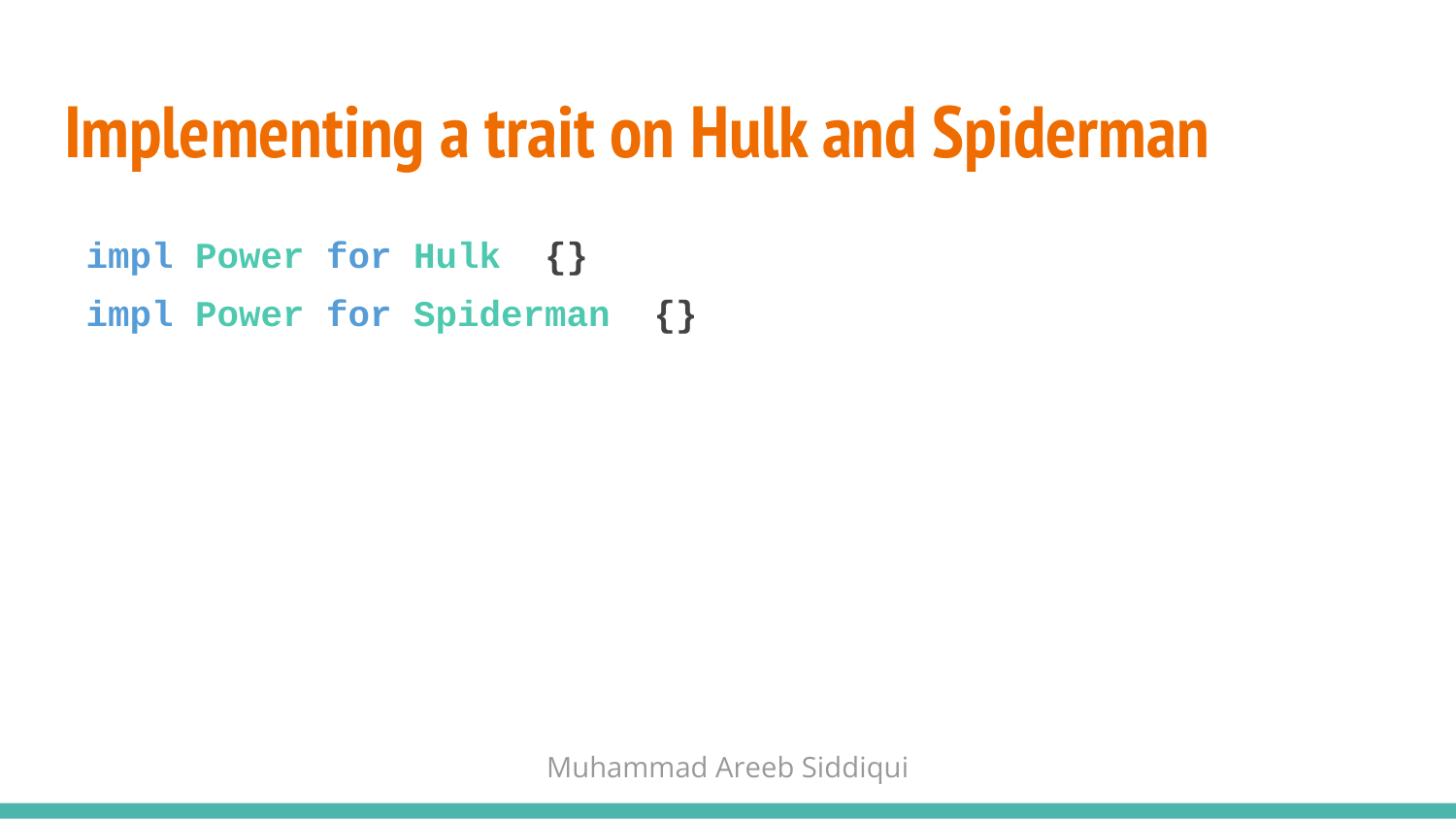

# Implementing a trait on Hulk and Spiderman
 impl Power for Hulk  {}
 impl Power for Spiderman  {}
Muhammad Areeb Siddiqui